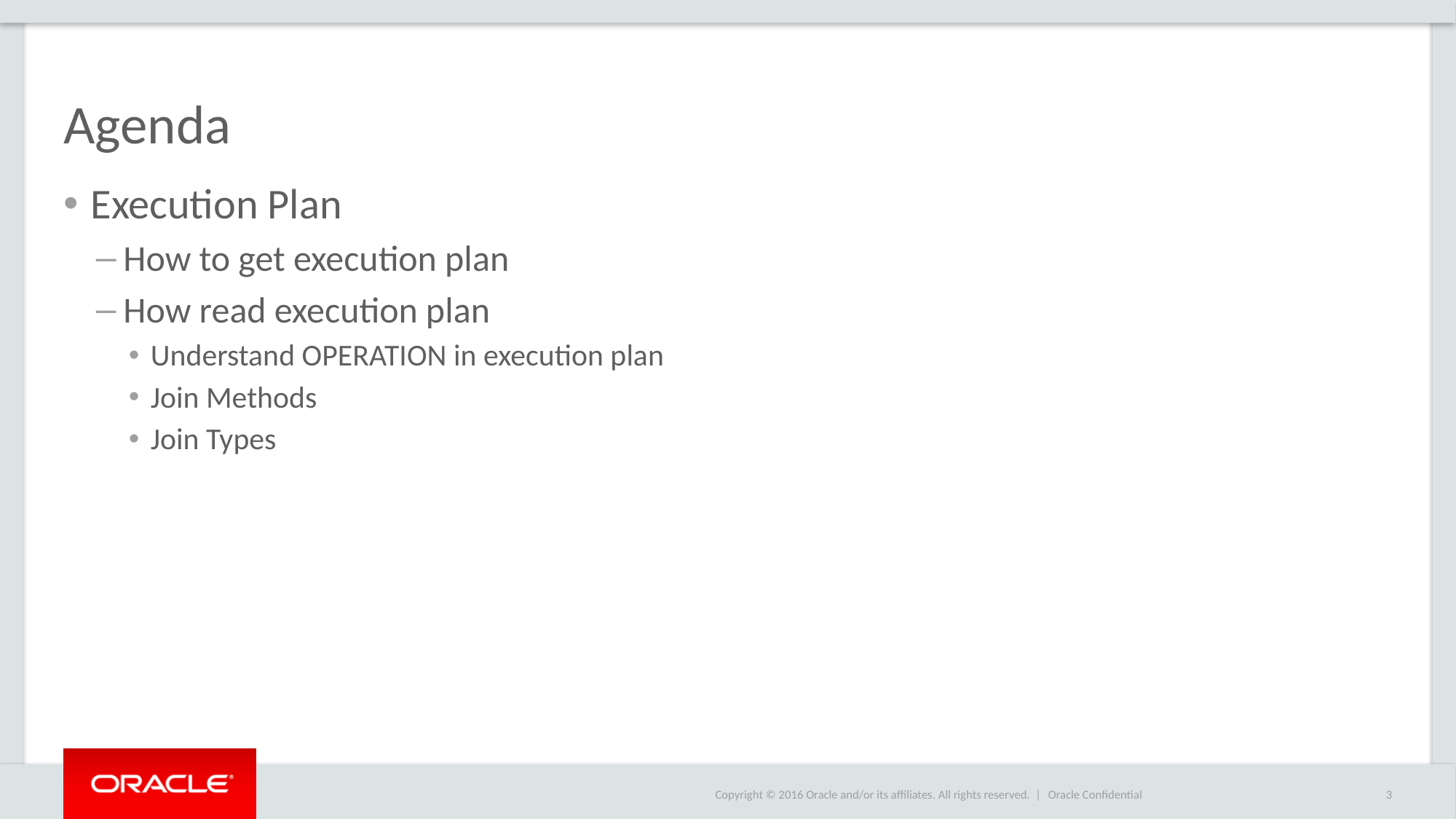

# Agenda
Execution Plan
How to get execution plan
How read execution plan
Understand OPERATION in execution plan
Join Methods
Join Types
Oracle Confidential
3